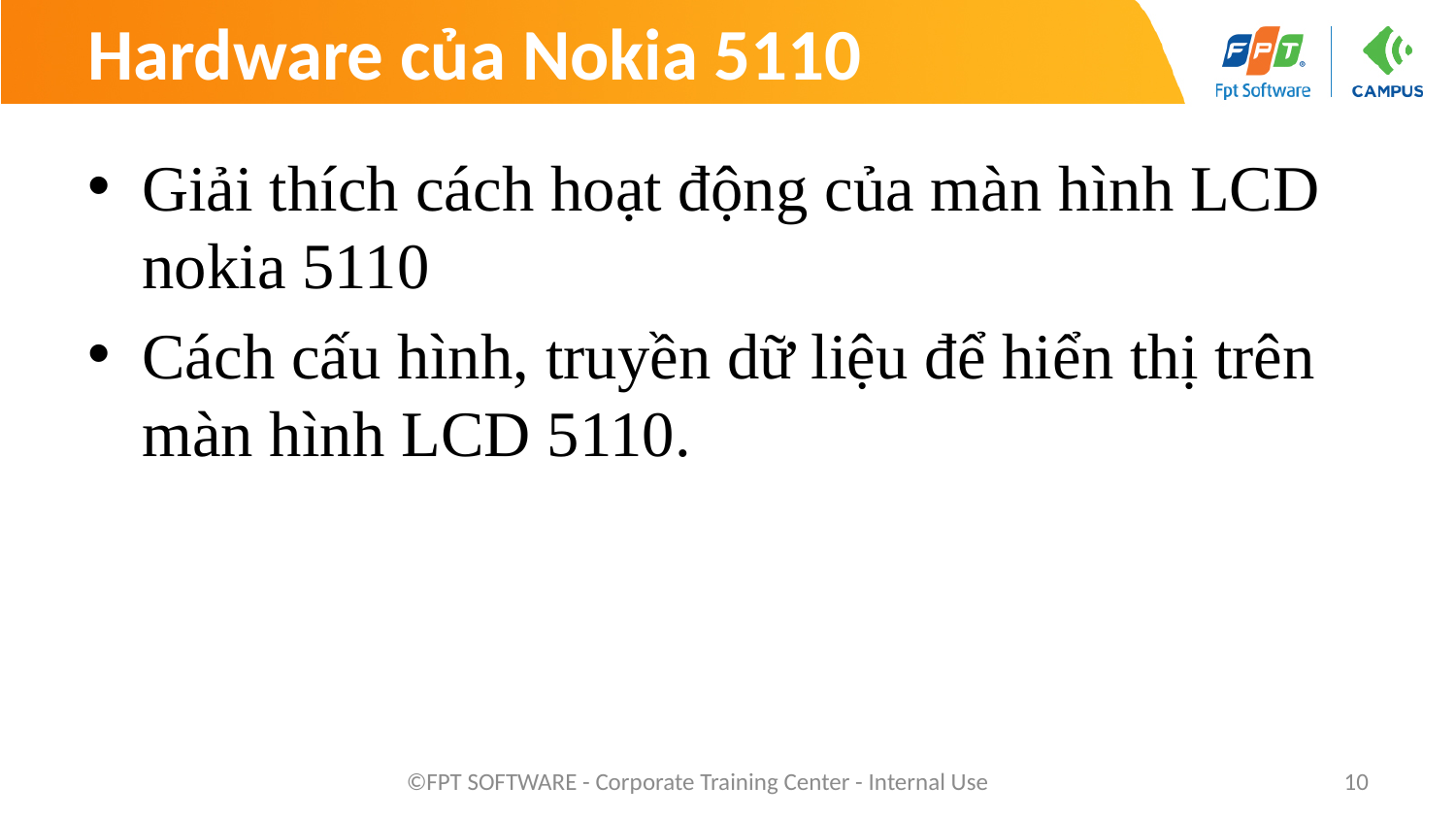

# Hardware của Nokia 5110
Giải thích cách hoạt động của màn hình LCD nokia 5110
Cách cấu hình, truyền dữ liệu để hiển thị trên màn hình LCD 5110.
©FPT SOFTWARE - Corporate Training Center - Internal Use
10